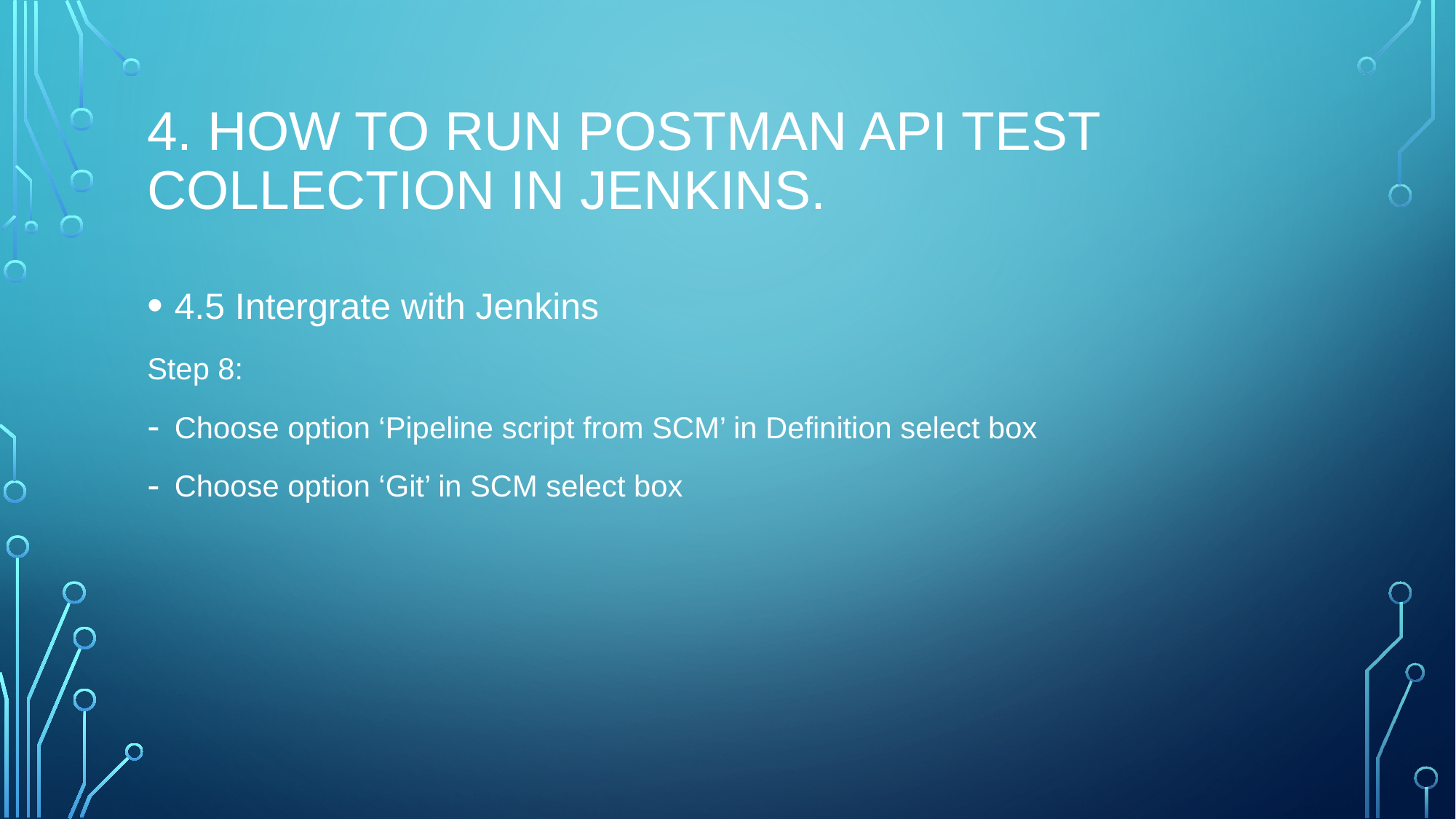

# 4. HOW TO RUN POSTMAN API TEST COLLECTIon IN JENKINS.
4.5 Intergrate with Jenkins
Step 8:
Choose option ‘Pipeline script from SCM’ in Definition select box
Choose option ‘Git’ in SCM select box